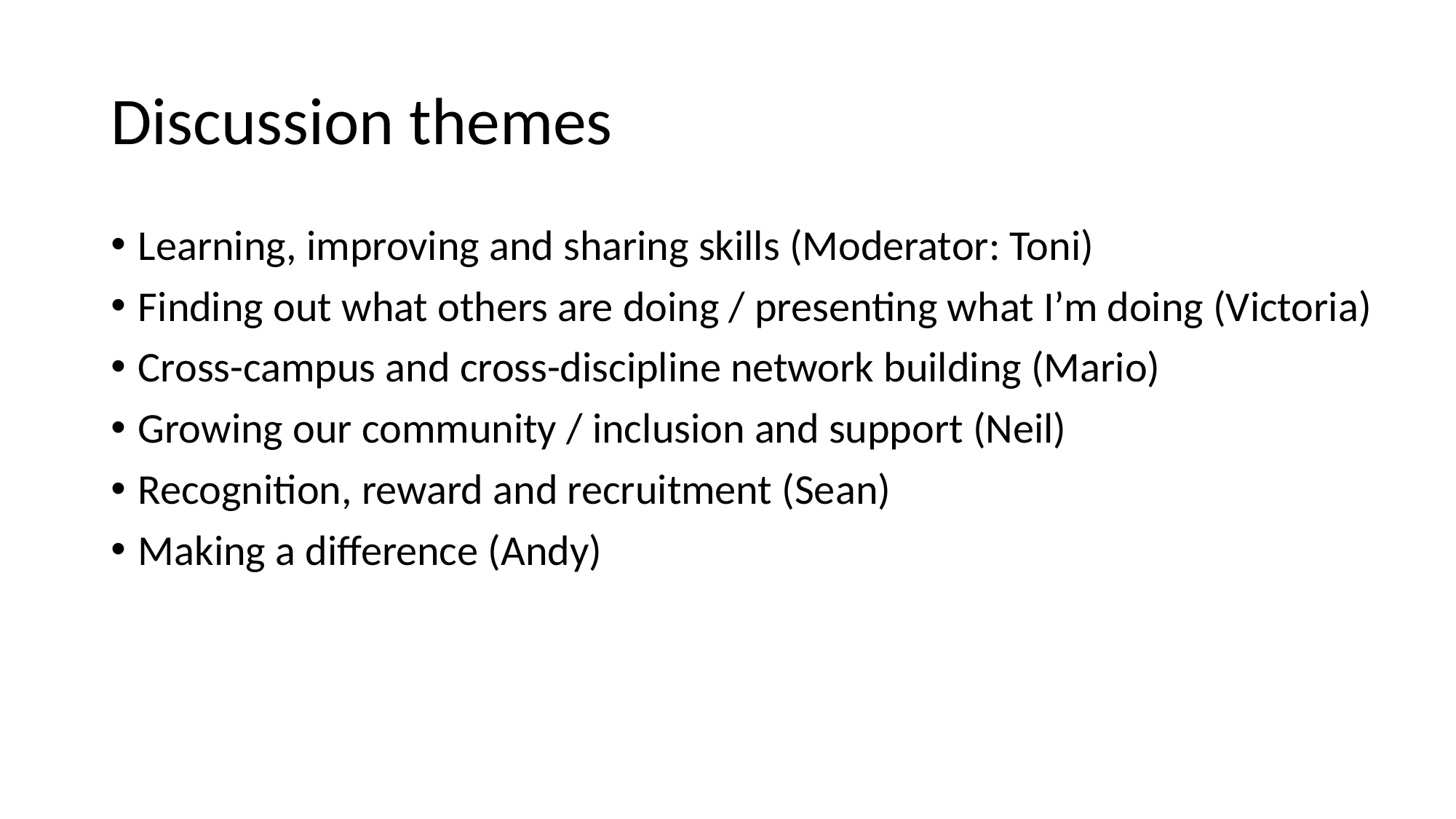

# Discussion themes
Learning, improving and sharing skills (Moderator: Toni)
Finding out what others are doing / presenting what I’m doing (Victoria)
Cross-campus and cross-discipline network building (Mario)
Growing our community / inclusion and support (Neil)
Recognition, reward and recruitment (Sean)
Making a difference (Andy)